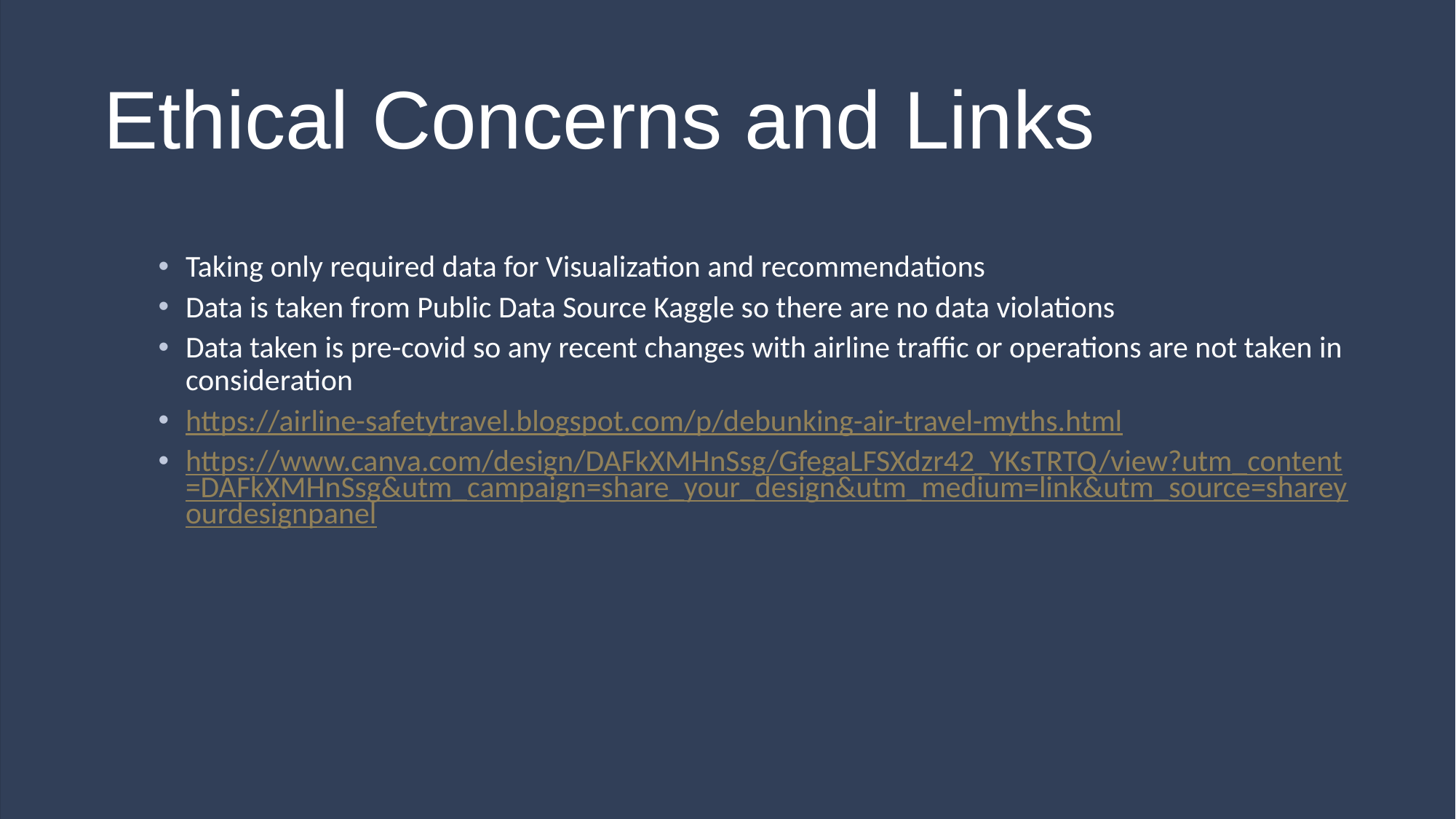

# Ethical Concerns and Links

Taking only required data for Visualization and recommendations
Data is taken from Public Data Source Kaggle so there are no data violations
Data taken is pre-covid so any recent changes with airline traffic or operations are not taken in consideration
https://airline-safetytravel.blogspot.com/p/debunking-air-travel-myths.html
https://www.canva.com/design/DAFkXMHnSsg/GfegaLFSXdzr42_YKsTRTQ/view?utm_content=DAFkXMHnSsg&utm_campaign=share_your_design&utm_medium=link&utm_source=shareyourdesignpanel